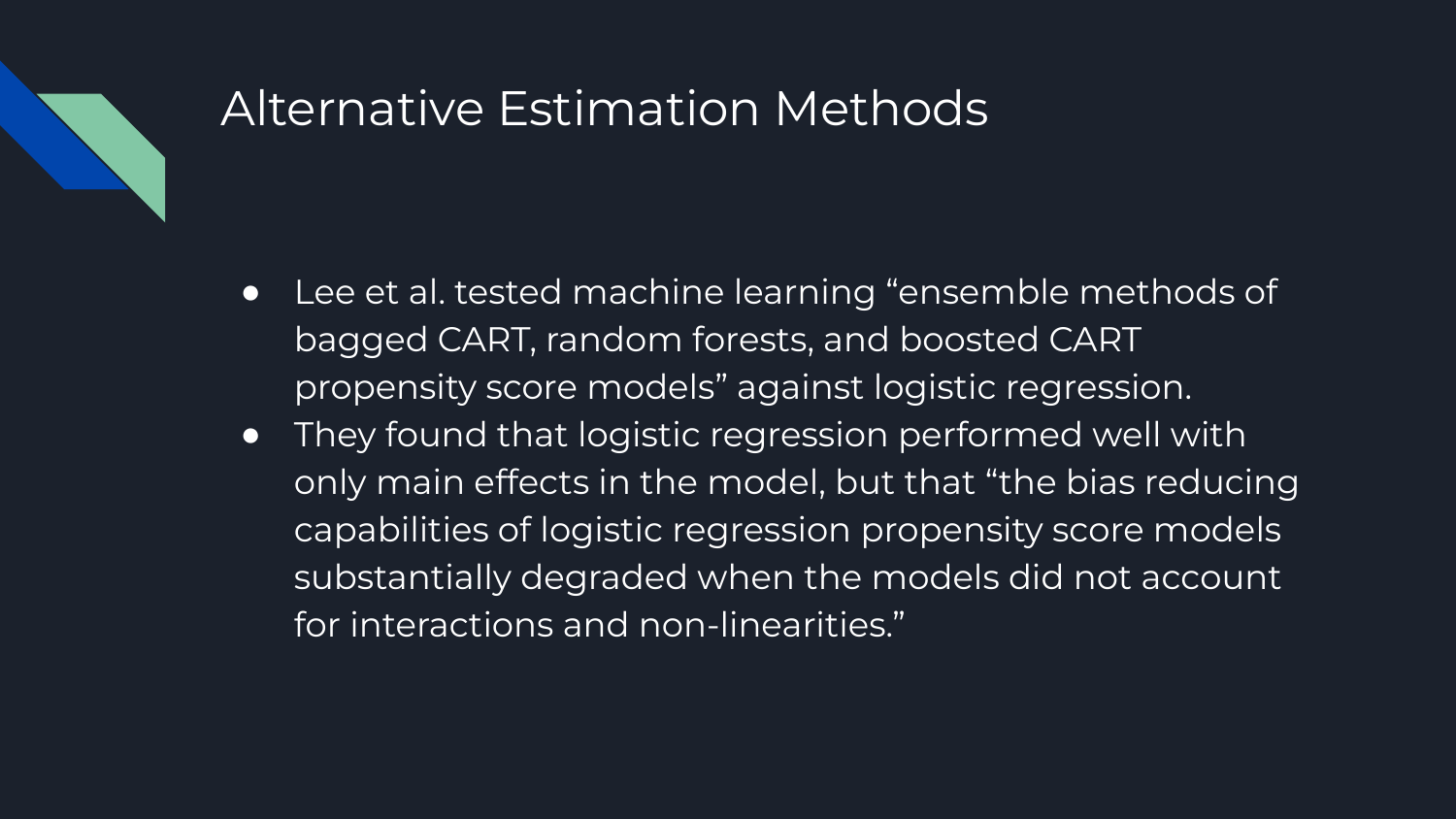

# Alternative Estimation Methods
Lee et al. tested machine learning “ensemble methods of bagged CART, random forests, and boosted CART propensity score models” against logistic regression.
They found that logistic regression performed well with only main effects in the model, but that “the bias reducing capabilities of logistic regression propensity score models substantially degraded when the models did not account for interactions and non-linearities.”